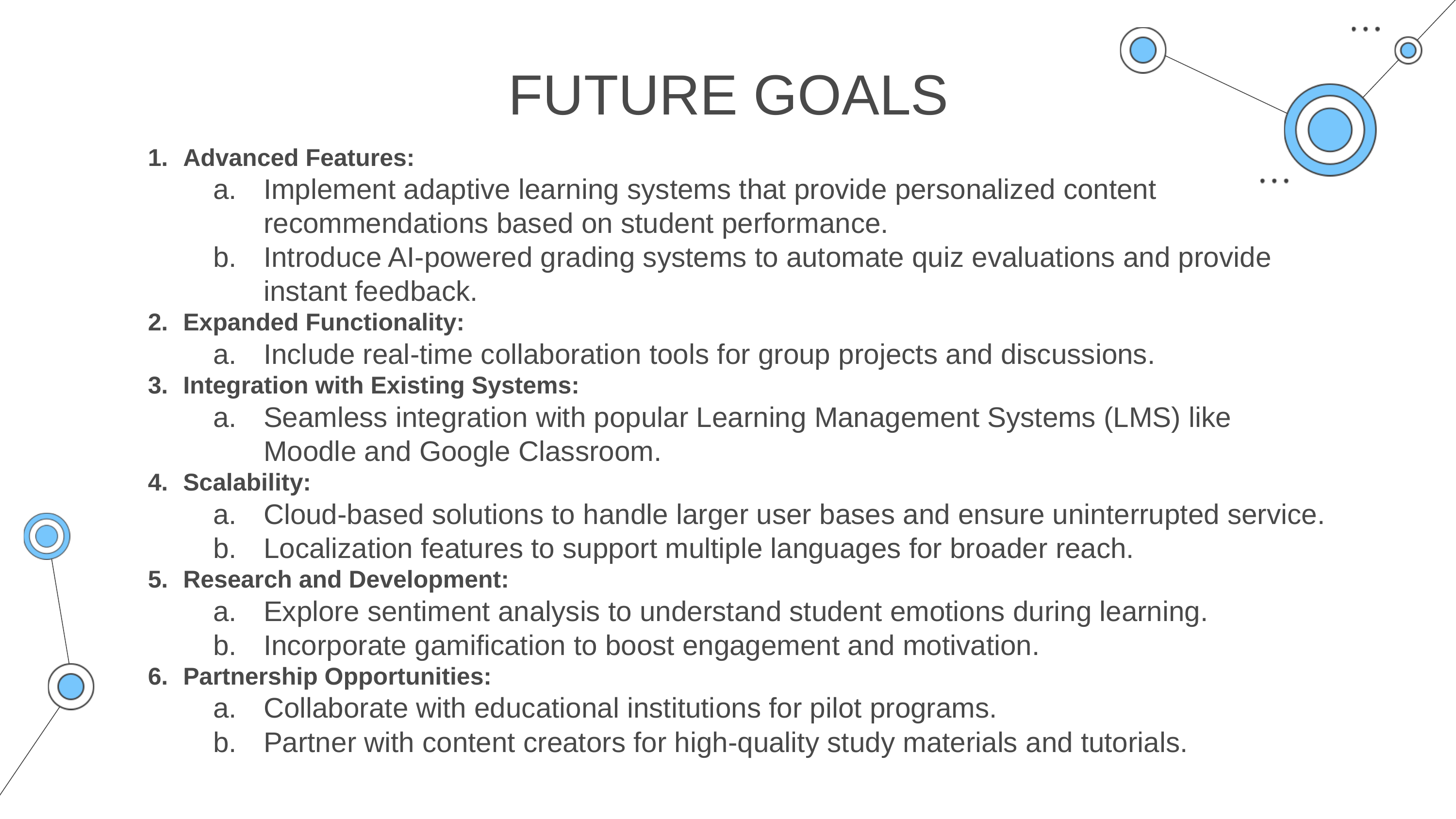

FUTURE GOALS

Advanced Features:
Implement adaptive learning systems that provide personalized content recommendations based on student performance.
Introduce AI-powered grading systems to automate quiz evaluations and provide instant feedback.
Expanded Functionality:
Include real-time collaboration tools for group projects and discussions.
Integration with Existing Systems:
Seamless integration with popular Learning Management Systems (LMS) like Moodle and Google Classroom.
Scalability:
Cloud-based solutions to handle larger user bases and ensure uninterrupted service.
Localization features to support multiple languages for broader reach.
Research and Development:
Explore sentiment analysis to understand student emotions during learning.
Incorporate gamification to boost engagement and motivation.
Partnership Opportunities:
Collaborate with educational institutions for pilot programs.
Partner with content creators for high-quality study materials and tutorials.